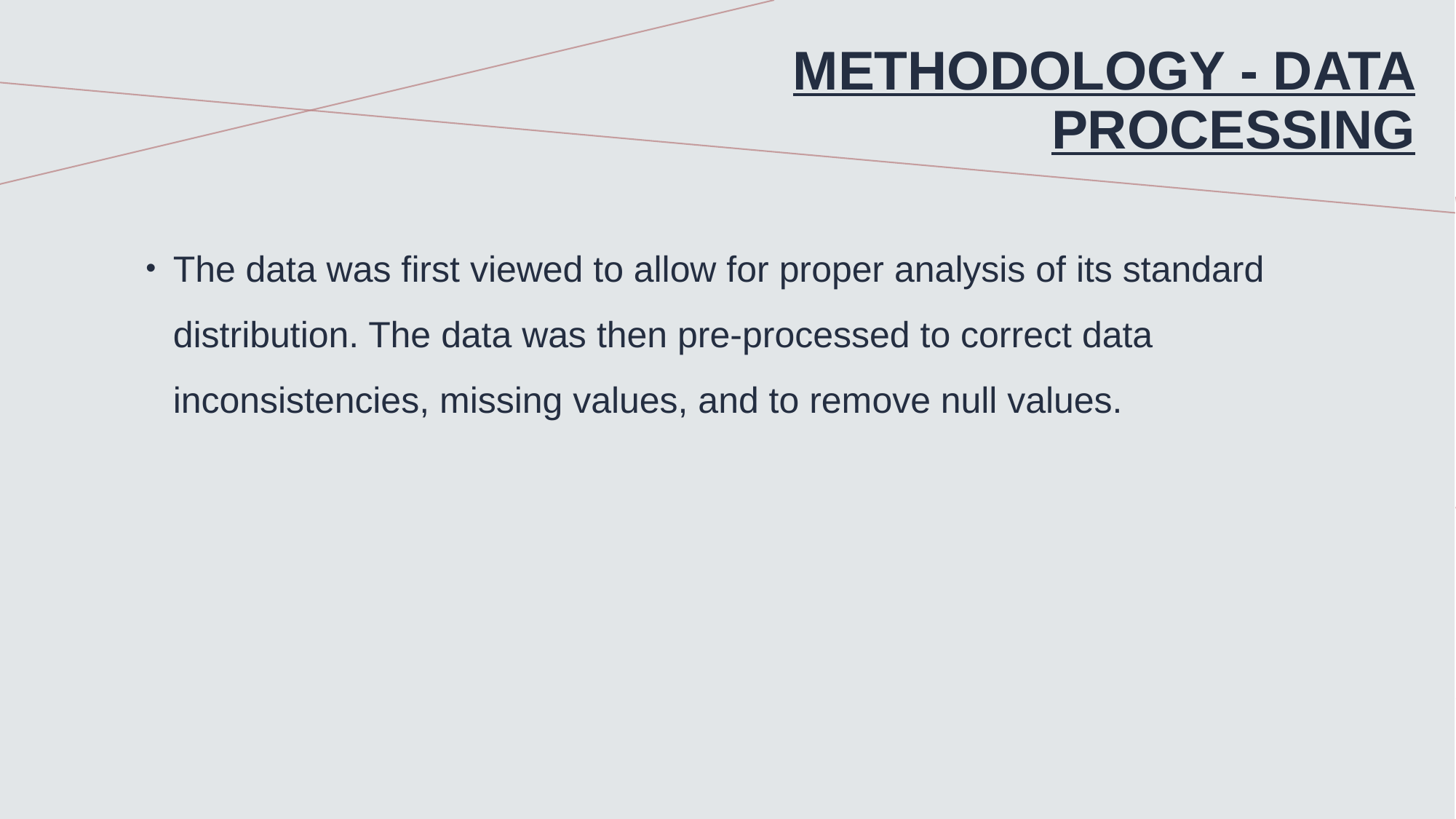

# Methodology - Data Processing
The data was first viewed to allow for proper analysis of its standard distribution. The data was then pre-processed to correct data inconsistencies, missing values, and to remove null values.